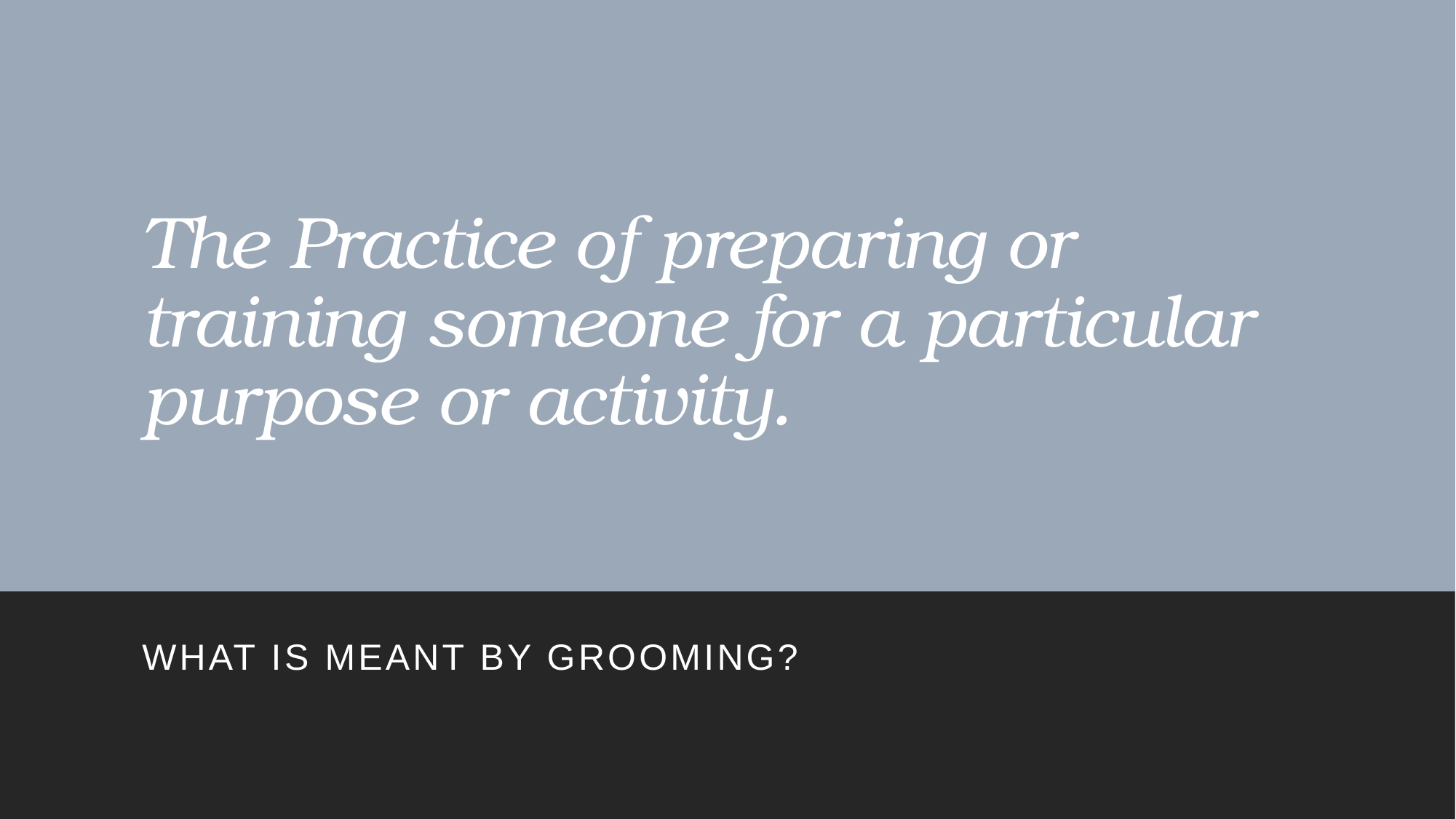

# The Practice of preparing or training someone for a particular purpose or activity.

What is meant by grooming?